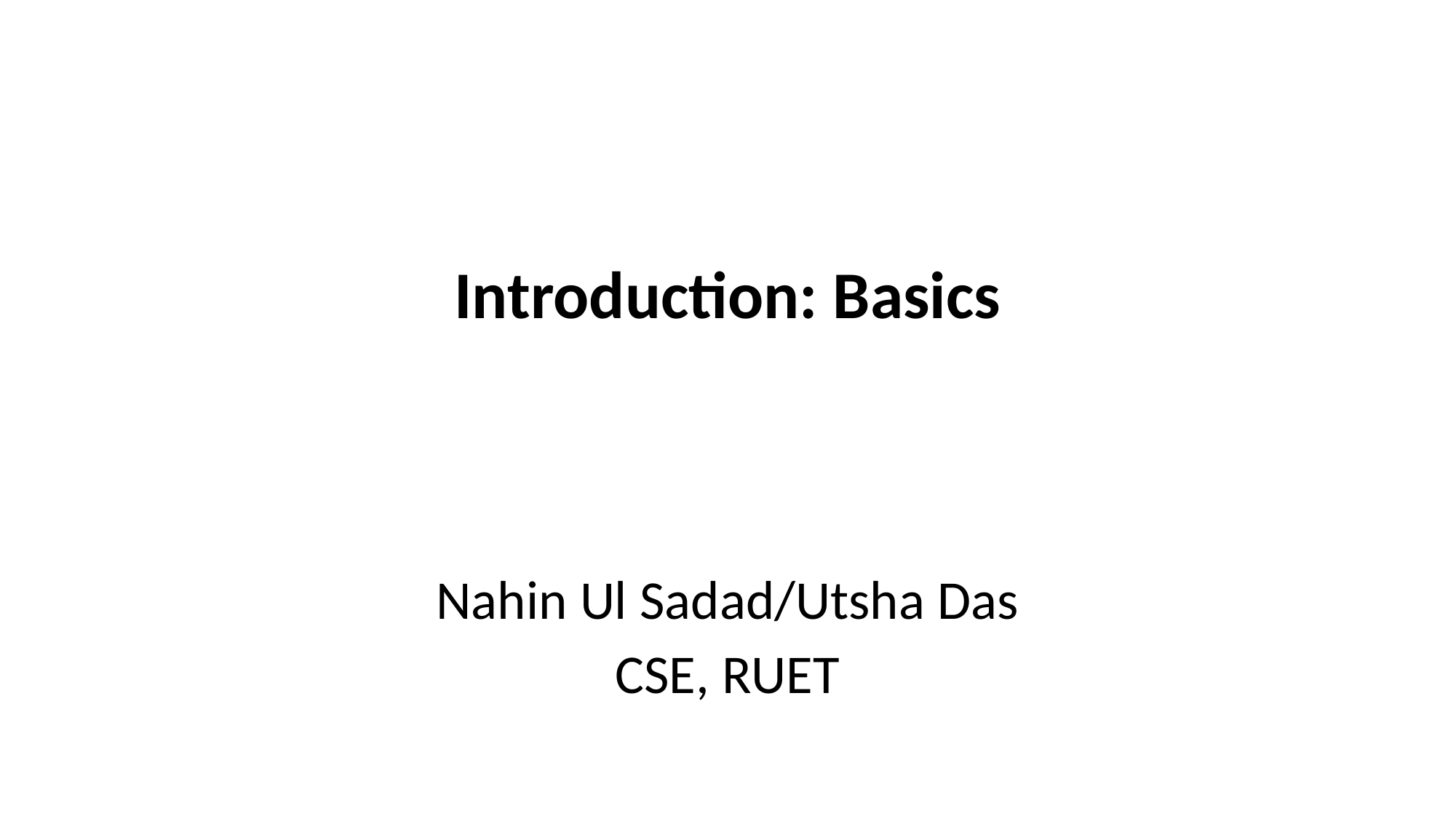

# Introduction: Basics

Nahin Ul Sadad/Utsha Das
CSE, RUET